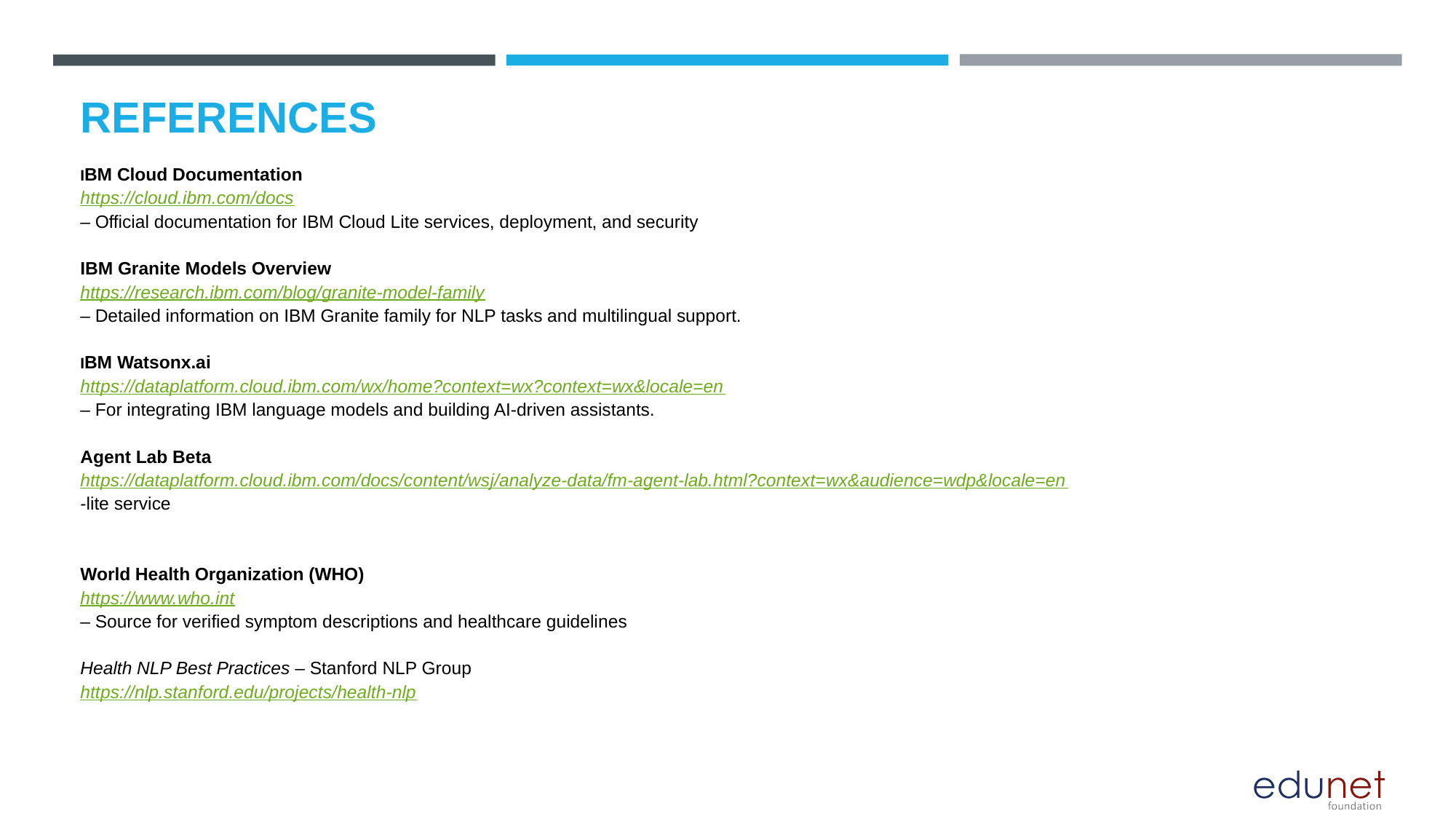

# REFERENCES
IBM Cloud Documentation
https://cloud.ibm.com/docs
– Official documentation for IBM Cloud Lite services, deployment, and security

IBM Granite Models Overview
https://research.ibm.com/blog/granite-model-family
– Detailed information on IBM Granite family for NLP tasks and multilingual support.

IBM Watsonx.ai
https://dataplatform.cloud.ibm.com/wx/home?context=wx?context=wx&locale=en
– For integrating IBM language models and building AI-driven assistants.

Agent Lab Beta
https://dataplatform.cloud.ibm.com/docs/content/wsj/analyze-data/fm-agent-lab.html?context=wx&audience=wdp&locale=en
-lite service

World Health Organization (WHO)
https://www.who.int
– Source for verified symptom descriptions and healthcare guidelines

Health NLP Best Practices – Stanford NLP Group
https://nlp.stanford.edu/projects/health-nlp